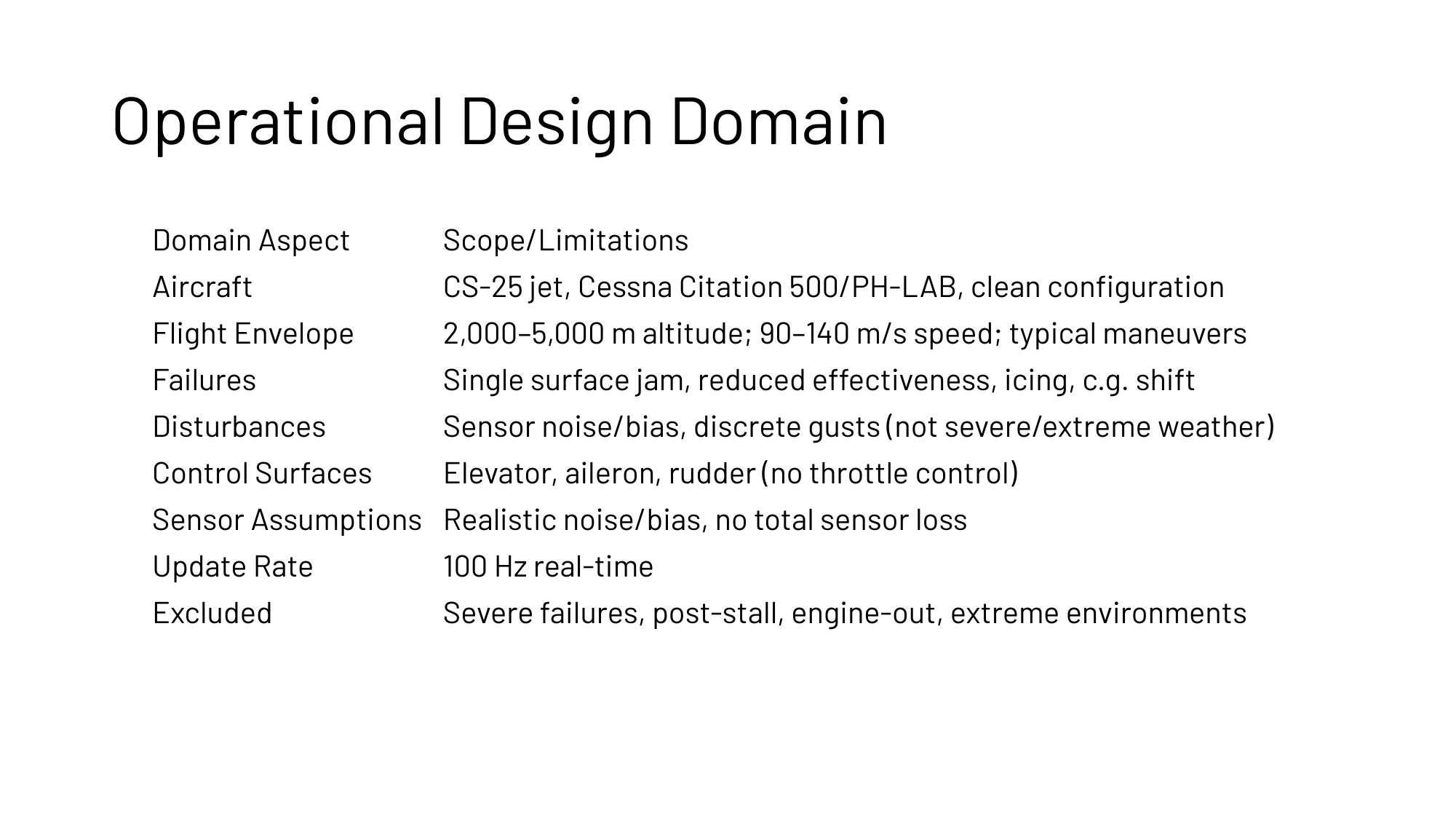

# Operational Design Domain
| Domain Aspect | Scope/Limitations |
| --- | --- |
| Aircraft | CS-25 jet, Cessna Citation 500/PH-LAB, clean configuration |
| Flight Envelope | 2,000–5,000 m altitude; 90–140 m/s speed; typical maneuvers |
| Failures | Single surface jam, reduced effectiveness, icing, c.g. shift |
| Disturbances | Sensor noise/bias, discrete gusts (not severe/extreme weather) |
| Control Surfaces | Elevator, aileron, rudder (no throttle control) |
| Sensor Assumptions | Realistic noise/bias, no total sensor loss |
| Update Rate | 100 Hz real-time |
| Excluded | Severe failures, post-stall, engine-out, extreme environments |